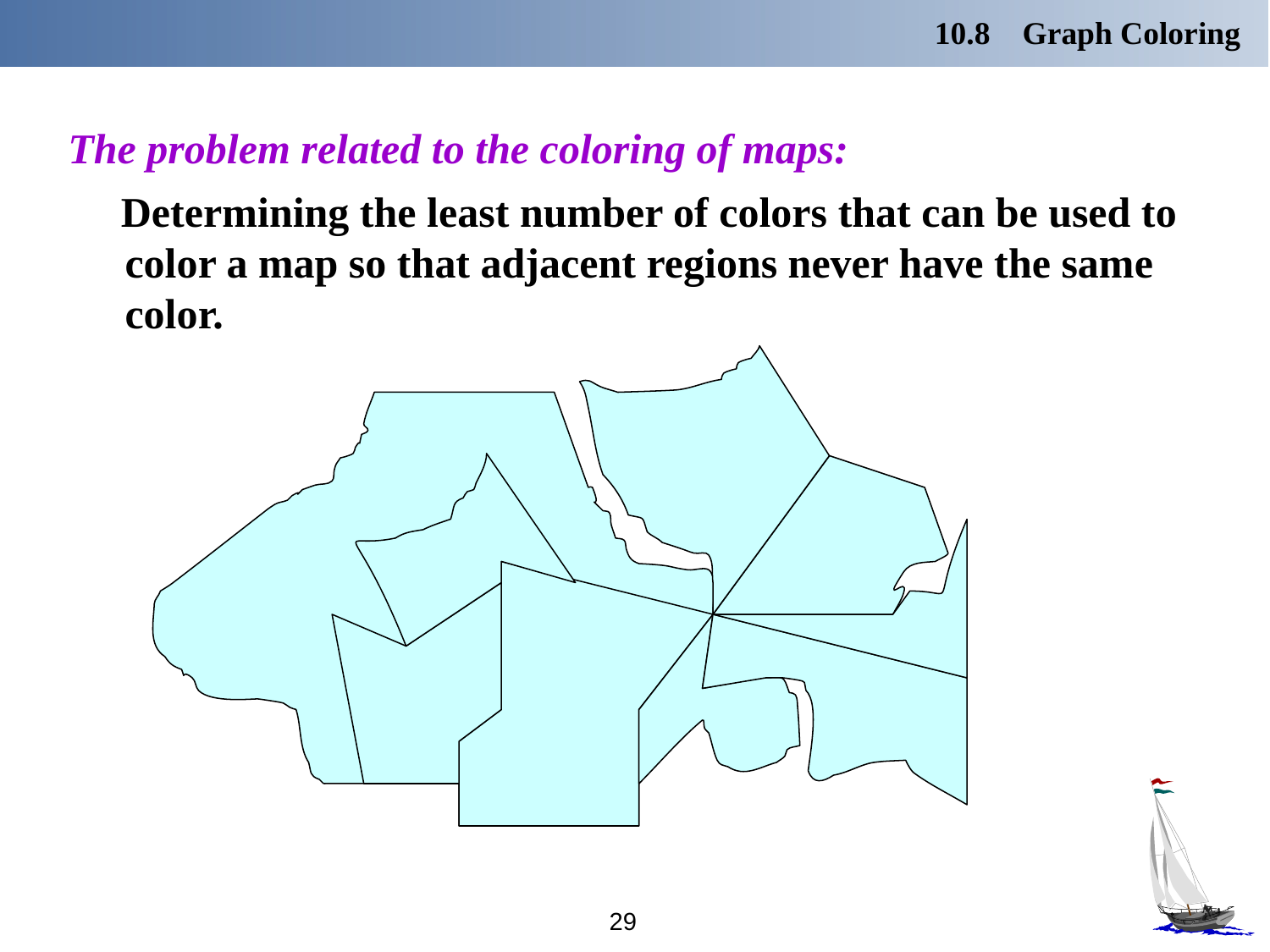

10.8    Graph Coloring
 The problem related to the coloring of maps:
      Determining the least number of colors that can be used to color a map so that adjacent regions never have the same color.

29